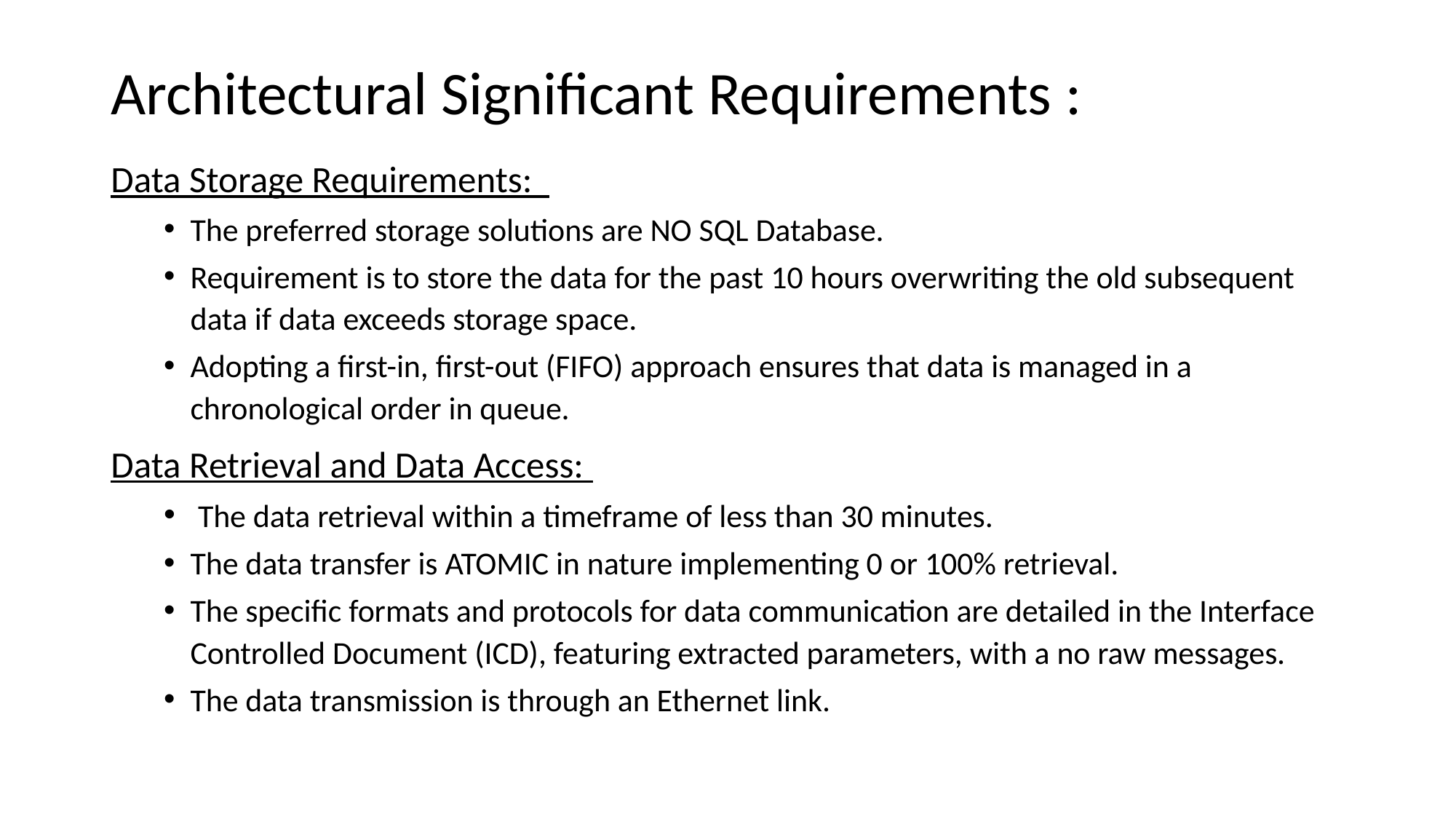

# Architectural Significant Requirements :
Data Storage Requirements:
The preferred storage solutions are NO SQL Database.
Requirement is to store the data for the past 10 hours overwriting the old subsequent data if data exceeds storage space.
Adopting a first-in, first-out (FIFO) approach ensures that data is managed in a chronological order in queue.
Data Retrieval and Data Access:
 The data retrieval within a timeframe of less than 30 minutes.
The data transfer is ATOMIC in nature implementing 0 or 100% retrieval.
The specific formats and protocols for data communication are detailed in the Interface Controlled Document (ICD), featuring extracted parameters, with a no raw messages.
The data transmission is through an Ethernet link.